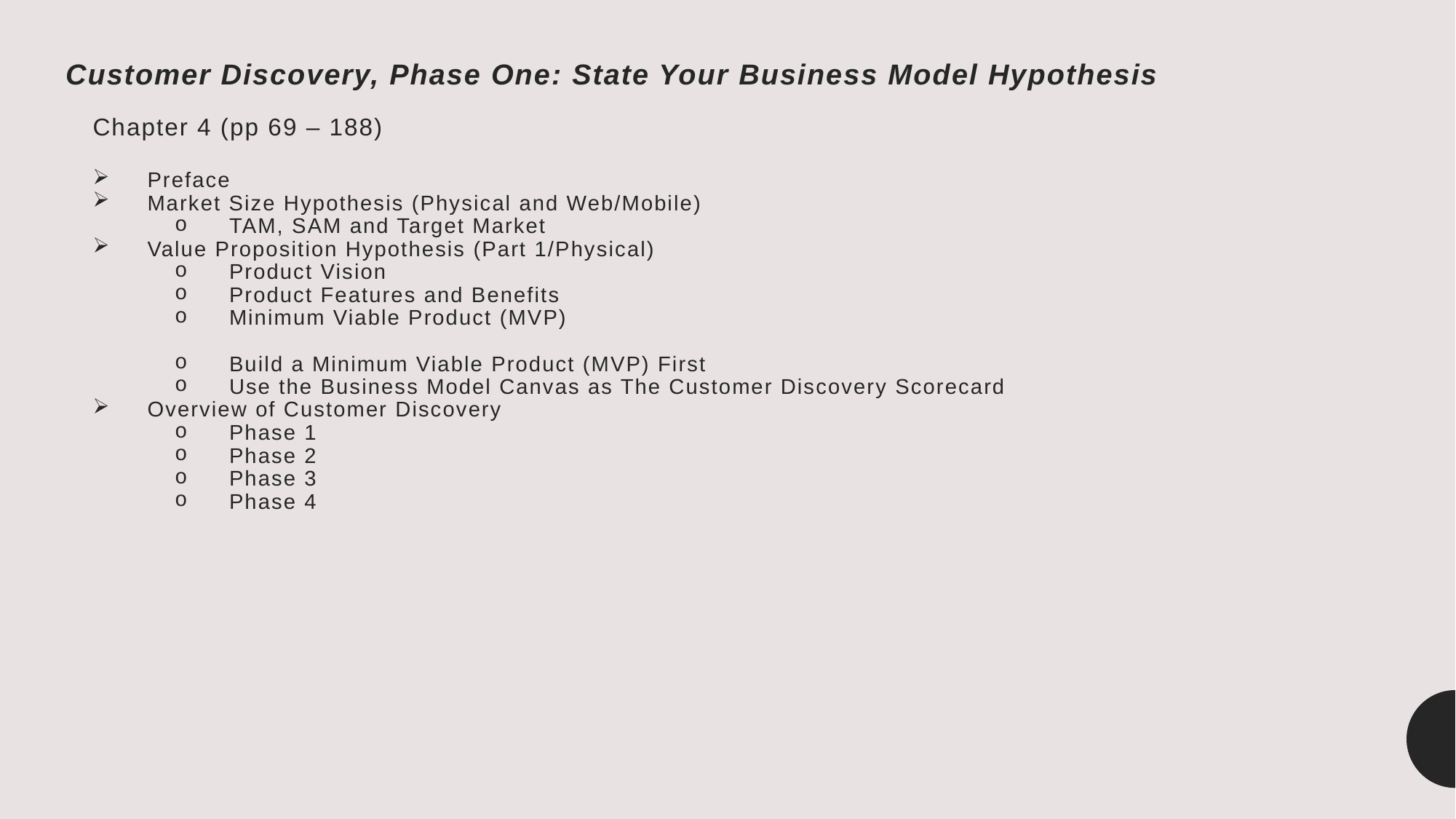

# Customer Discovery, Phase One: State Your Business Model Hypothesis
Chapter 4 (pp 69 – 188)

Preface
Market Size Hypothesis (Physical and Web/Mobile)
TAM, SAM and Target Market
Value Proposition Hypothesis (Part 1/Physical)
Product Vision
Product Features and Benefits
Minimum Viable Product (MVP)

Build a Minimum Viable Product (MVP) First
Use the Business Model Canvas as The Customer Discovery Scorecard
Overview of Customer Discovery
Phase 1
Phase 2
Phase 3
Phase 4